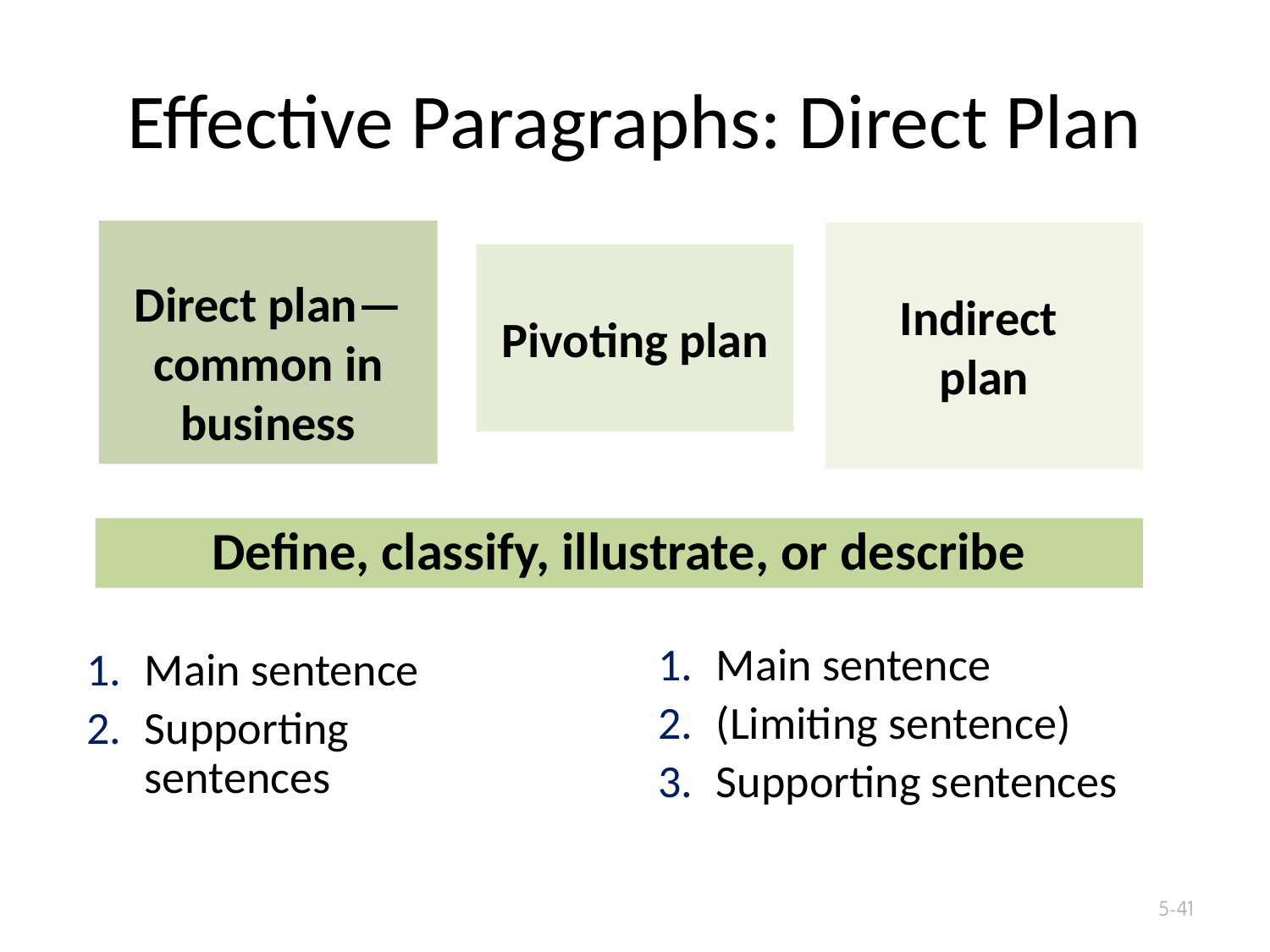

# Effective Paragraphs: Direct Plan
Direct plan—common in business
Indirect
plan

Pivoting plan

Define, classify, illustrate, or describe
 Main sentence
 (Limiting sentence)
 Supporting sentences
 Main sentence
 Supporting
 sentences
Copyright © 2019 by Nelson Education Ltd.
5-41